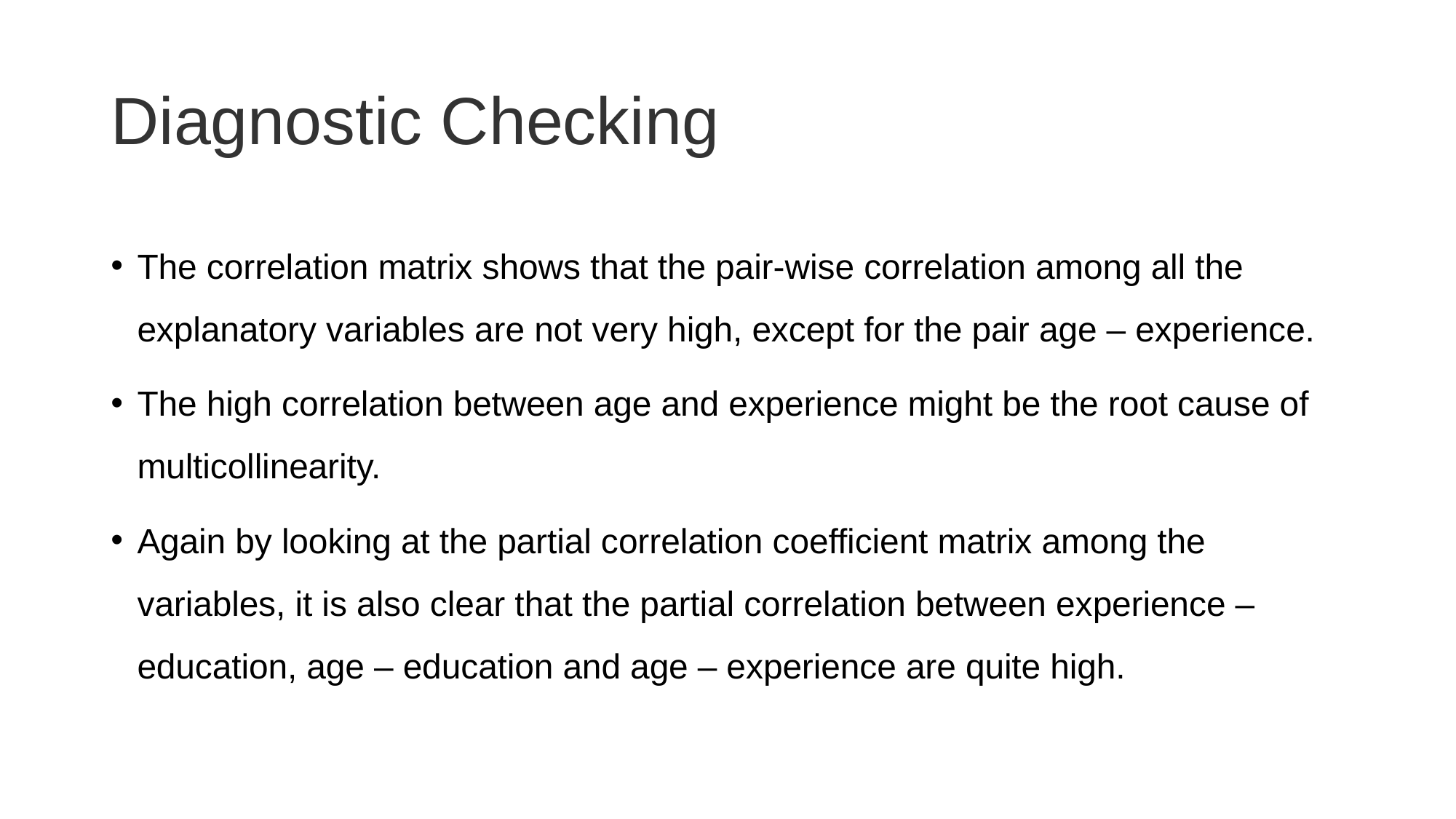

# Diagnostic Checking
The correlation matrix shows that the pair-wise correlation among all the explanatory variables are not very high, except for the pair age – experience.
The high correlation between age and experience might be the root cause of multicollinearity.
Again by looking at the partial correlation coefficient matrix among the variables, it is also clear that the partial correlation between experience – education, age – education and age – experience are quite high.